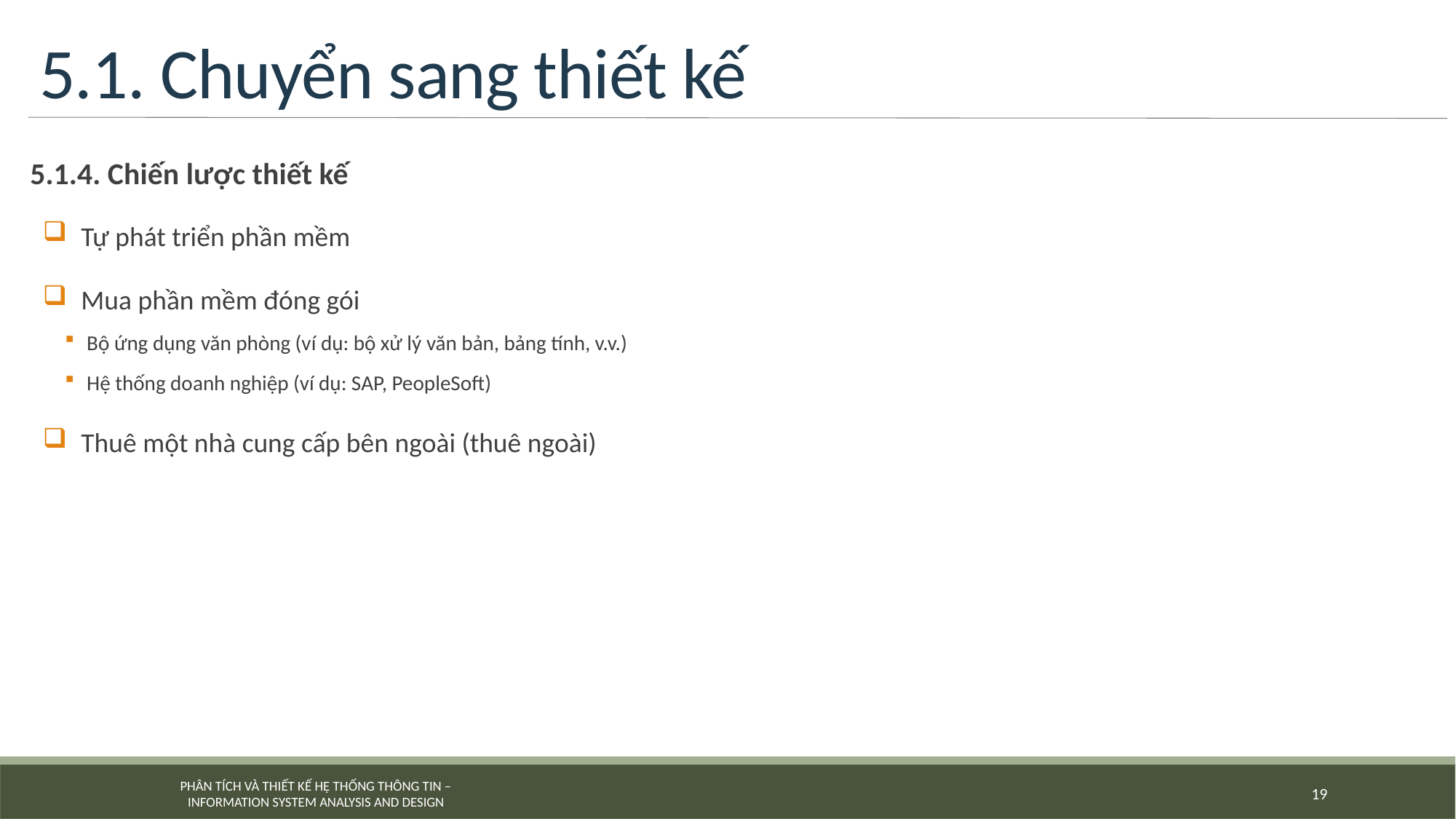

# 5.1. Chuyển sang thiết kế
5.1.4. Chiến lược thiết kế
Tự phát triển phần mềm
Mua phần mềm đóng gói
Bộ ứng dụng văn phòng (ví dụ: bộ xử lý văn bản, bảng tính, v.v.)
Hệ thống doanh nghiệp (ví dụ: SAP, PeopleSoft)
Thuê một nhà cung cấp bên ngoài (thuê ngoài)
19